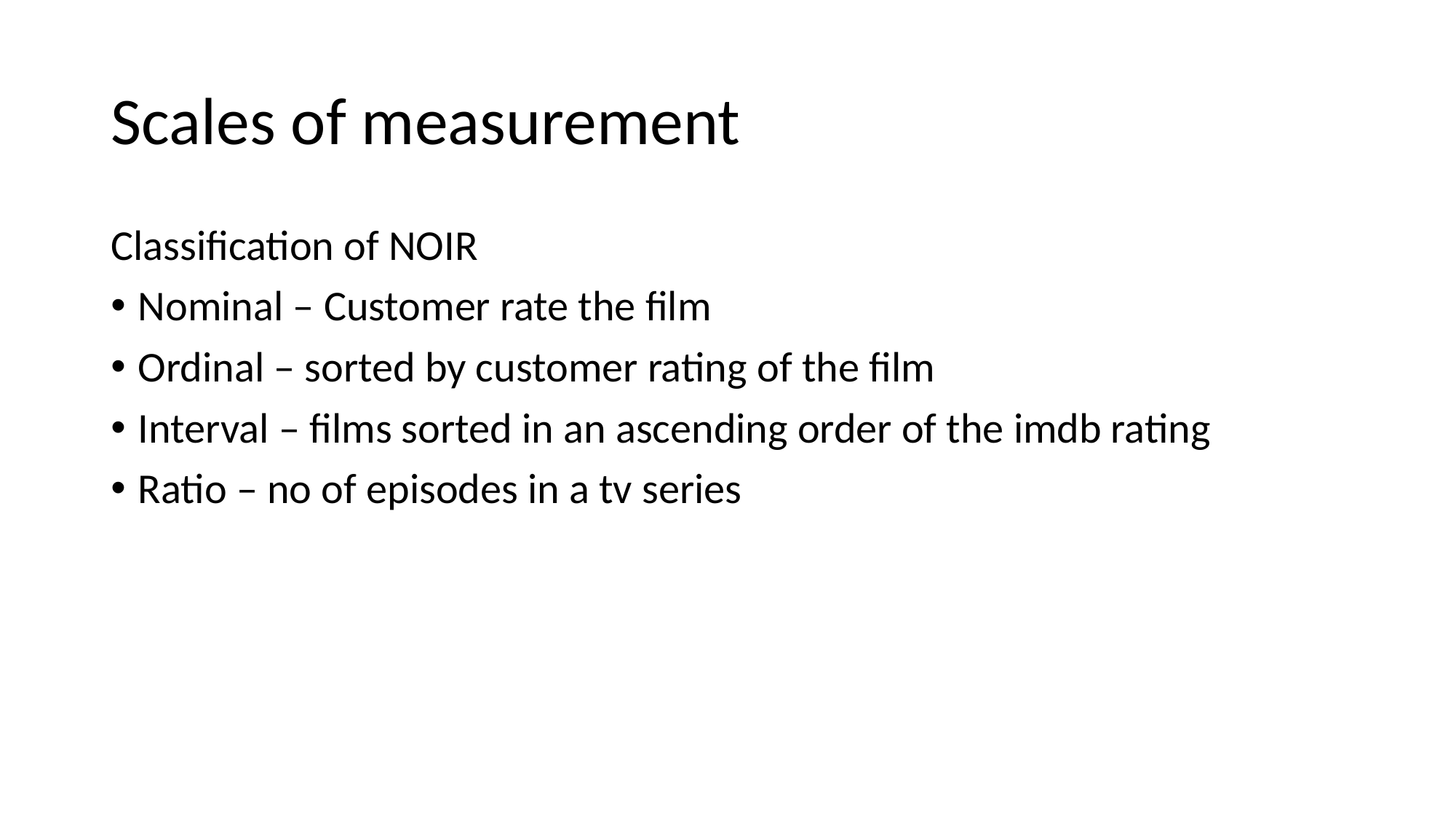

# Scales of measurement
Classification of NOIR
Nominal – Customer rate the film
Ordinal – sorted by customer rating of the film
Interval – films sorted in an ascending order of the imdb rating
Ratio – no of episodes in a tv series